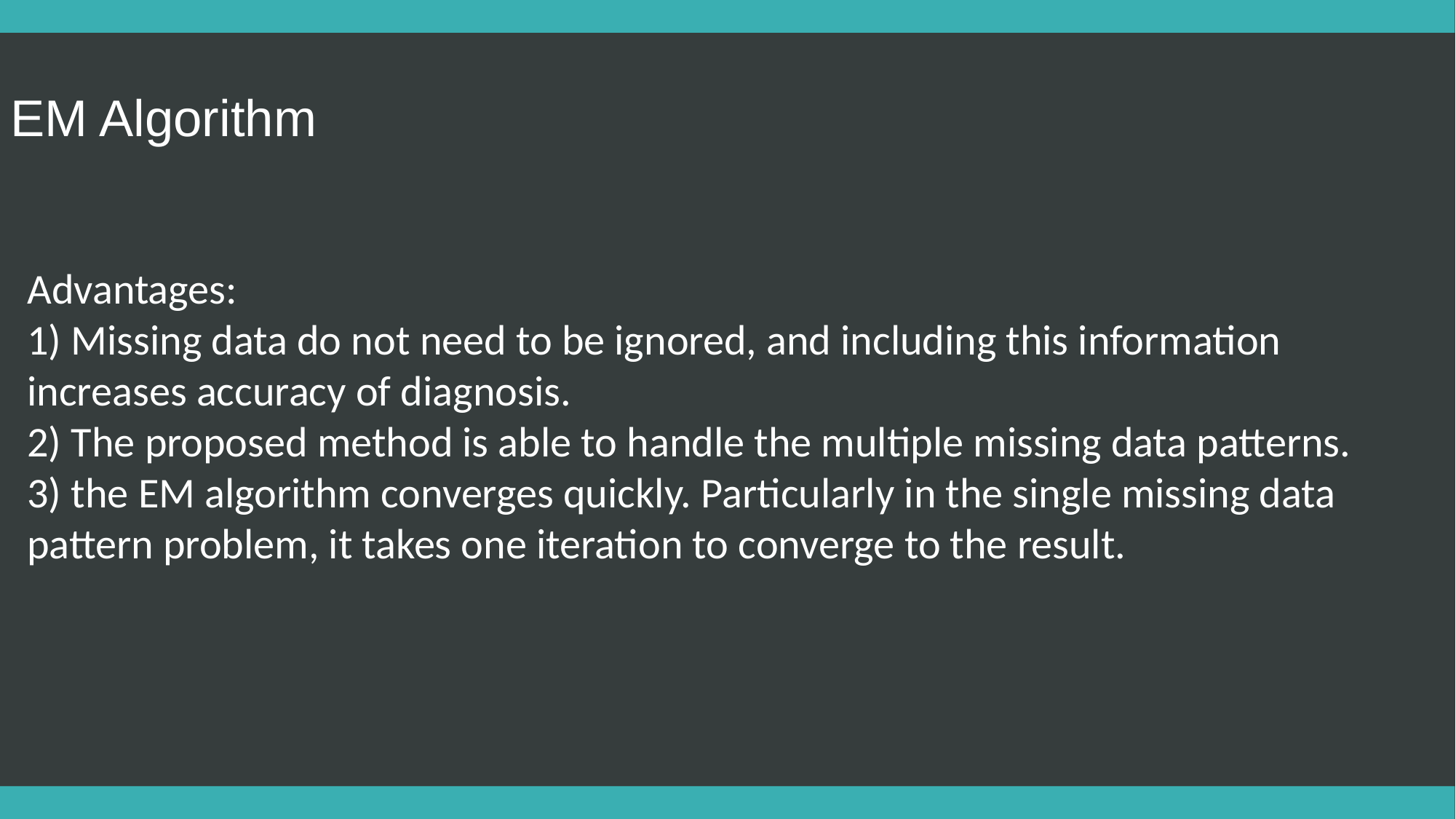

EM Algorithm
Advantages:
1) Missing data do not need to be ignored, and including this information increases accuracy of diagnosis.
2) The proposed method is able to handle the multiple missing data patterns.
3) the EM algorithm converges quickly. Particularly in the single missing data pattern problem, it takes one iteration to converge to the result.